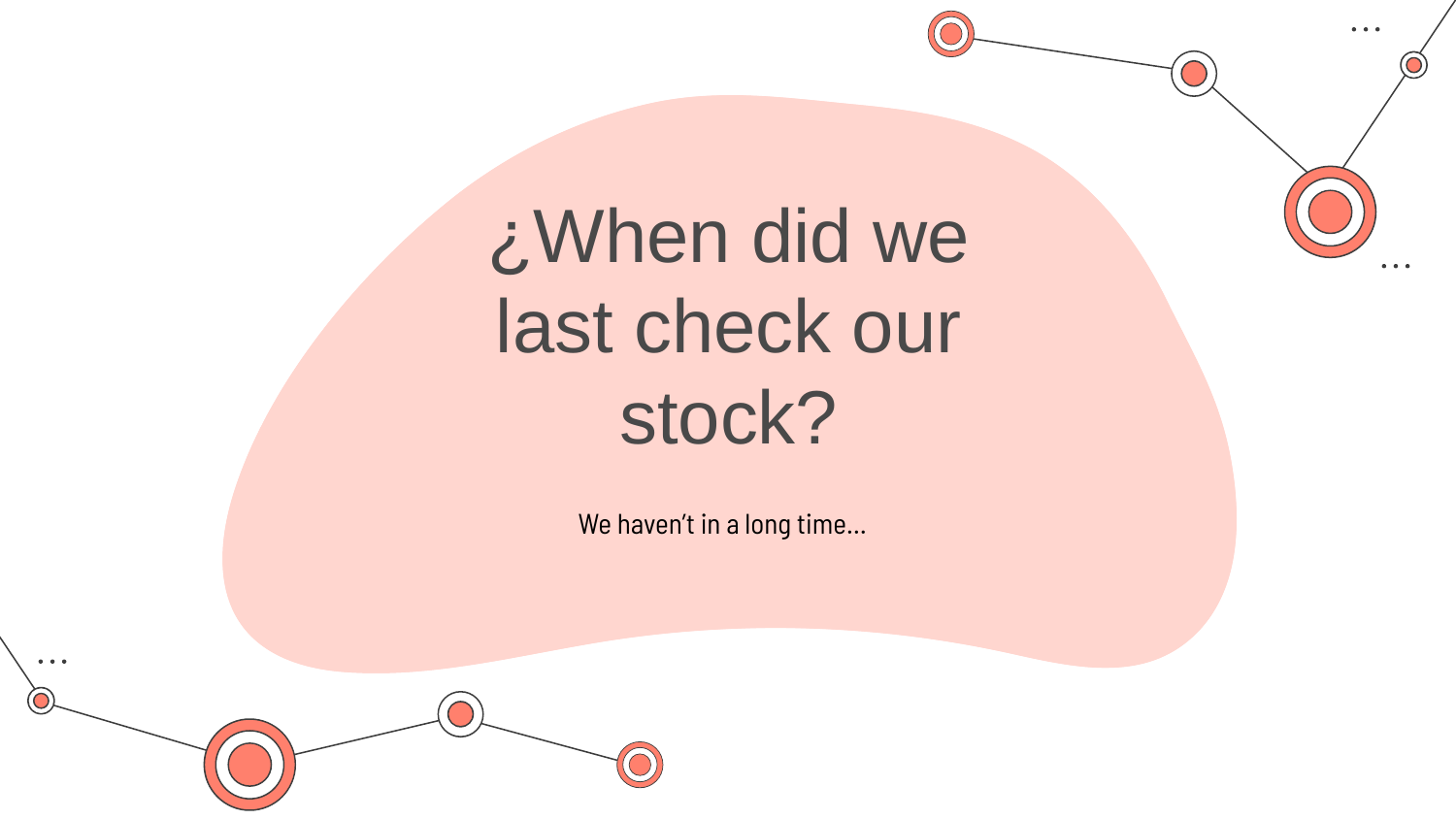

# ¿When did we last check our stock?
We haven’t in a long time…